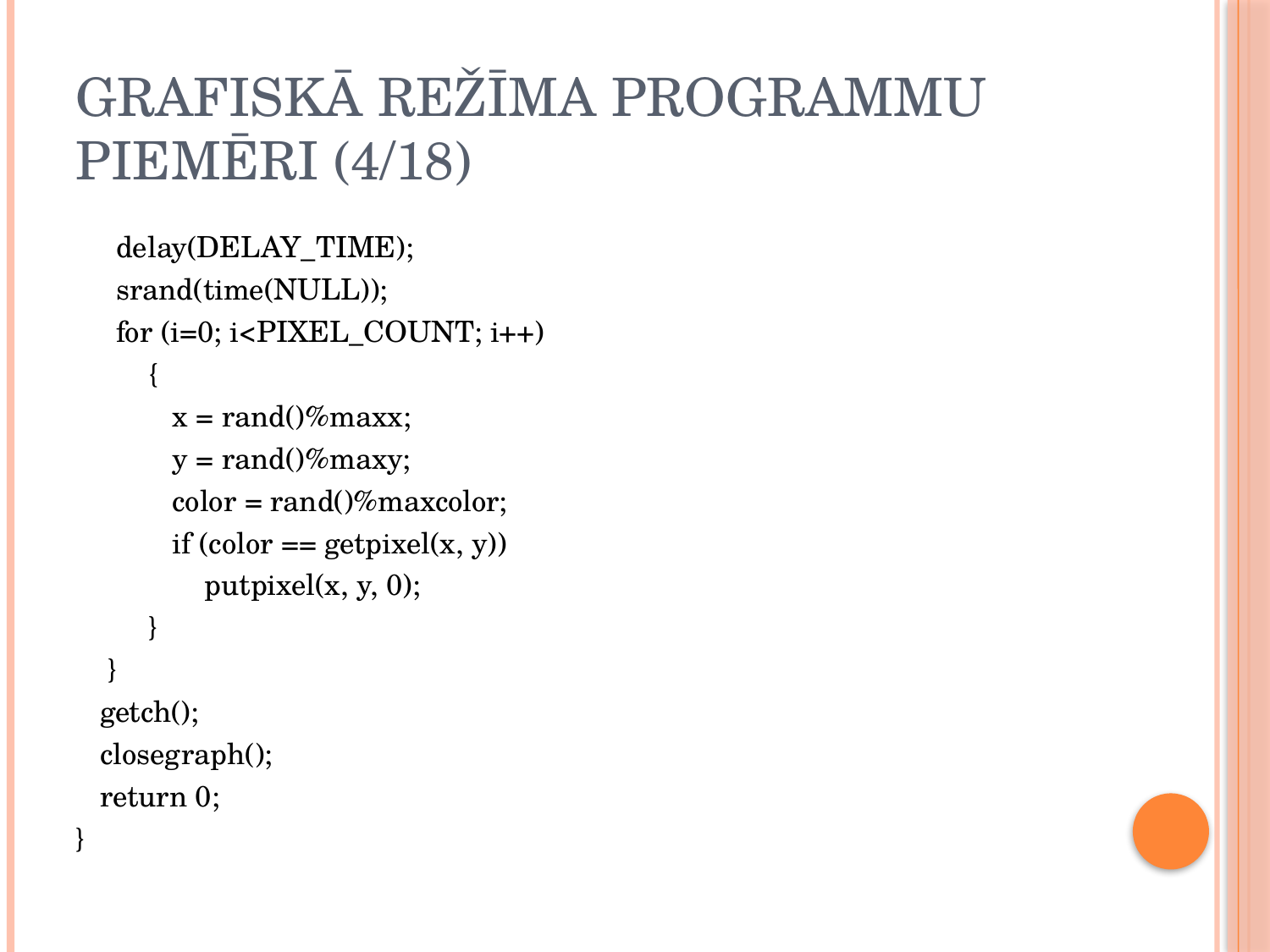

# Grafiskā režīma programmu piemēri (4/18)
     delay(DELAY_TIME);
     srand(time(NULL));
     for (i=0; i<PIXEL_COUNT; i++)
         {
            x = rand()%maxx;
            y = rand()%maxy;
            color = rand()%maxcolor;
            if (color == getpixel(x, y))
                putpixel(x, y, 0);
         }
    }
   getch();
   closegraph();
   return 0;
}